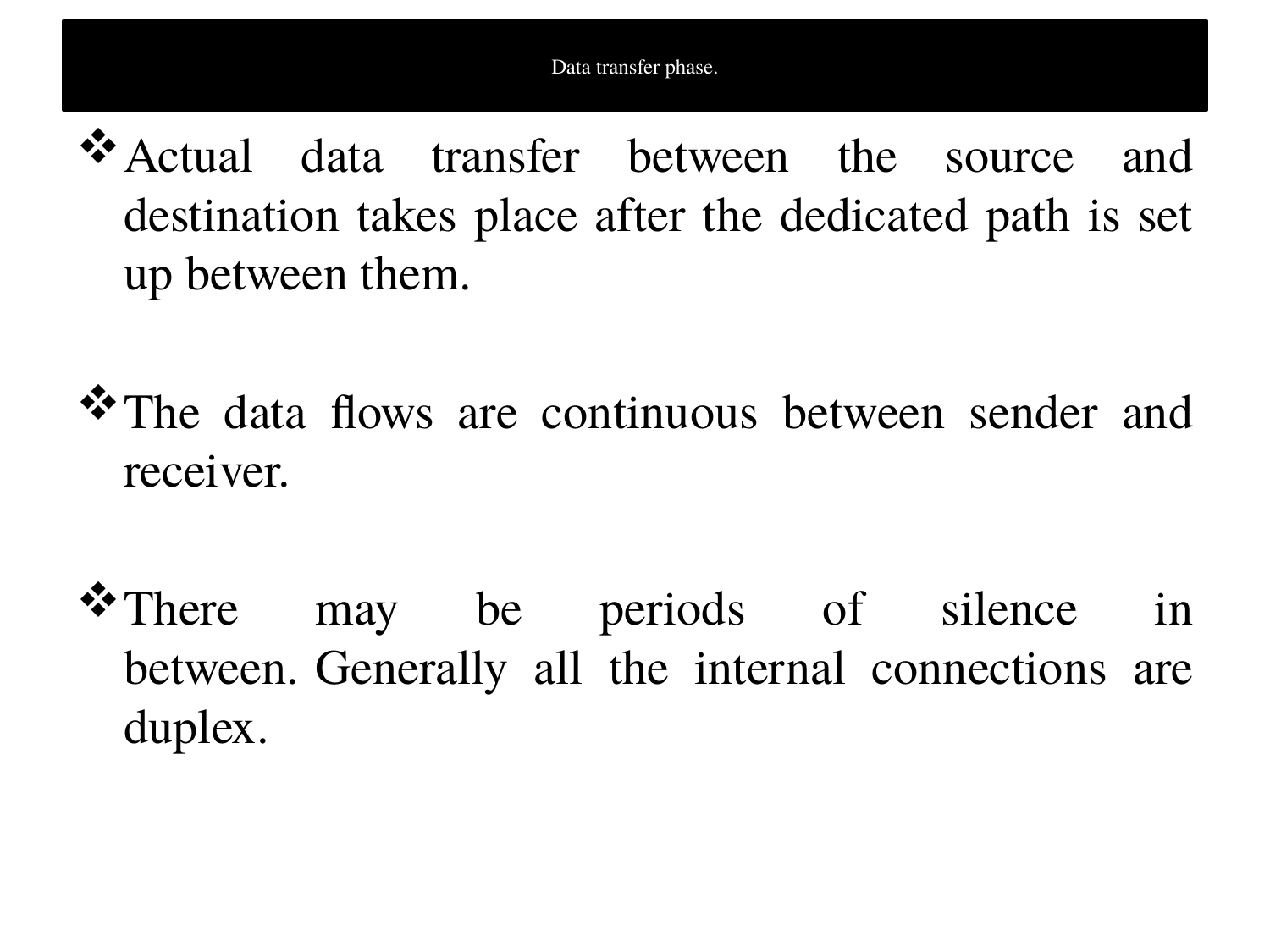

# Data transfer phase.
Actual data transfer between the source and destination takes place after the dedicated path is set up between them.

The data flows are continuous between sender and receiver.

There may be periods of silence in between. Generally all the internal connections are duplex.